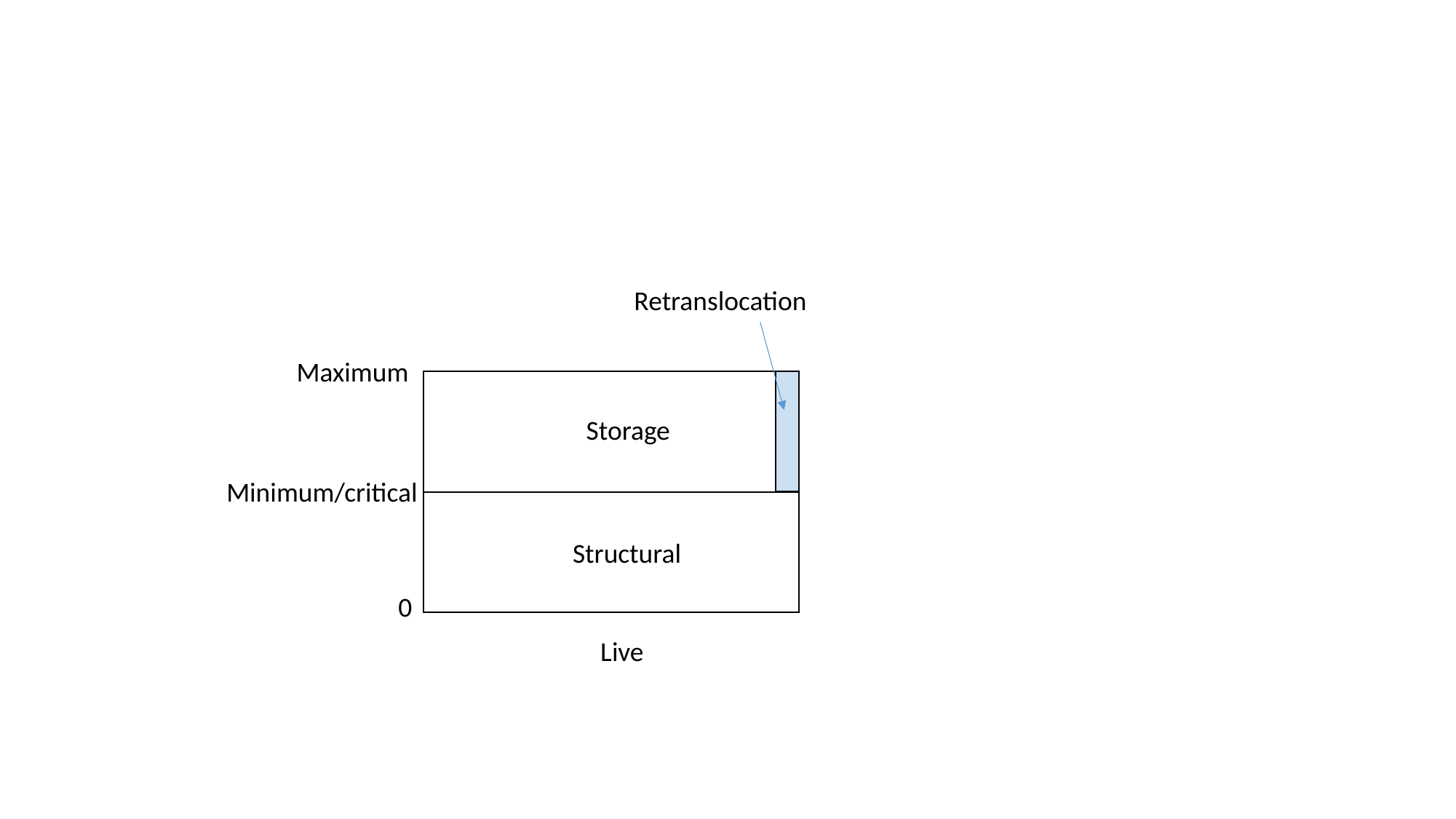

Retranslocation
Maximum

Storage
Minimum/critical

Structural
0
Live